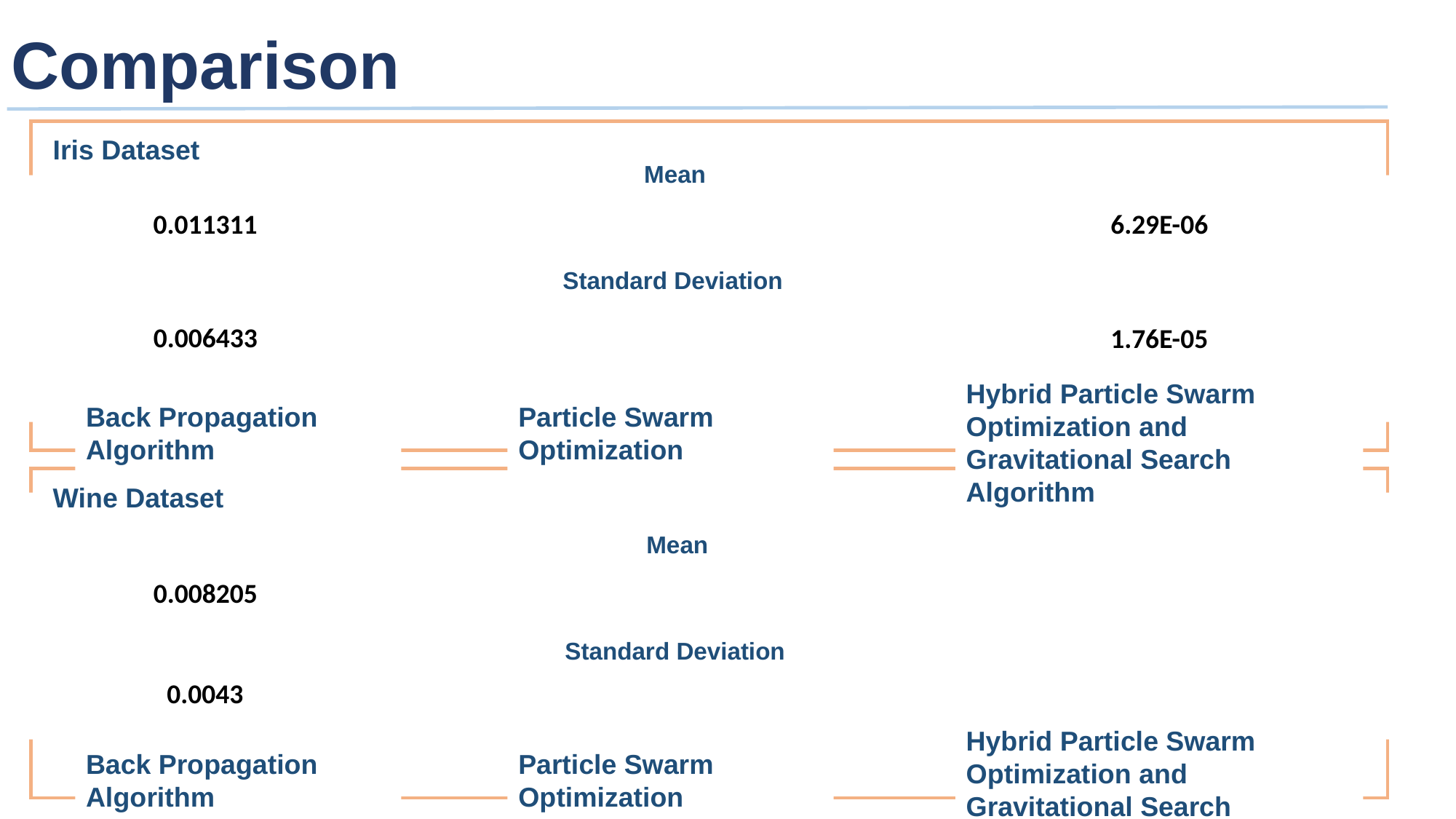

# Comparison

Iris Dataset
Mean

0.011311
6.29E-06
Standard Deviation
0.006433
1.76E-05
Hybrid Particle Swarm Optimization and Gravitational Search Algorithm
Back Propagation Algorithm
Particle Swarm Optimization

Wine Dataset

Mean
0.008205
Standard Deviation
0.0043
Hybrid Particle Swarm Optimization and Gravitational Search Algorithm
Back Propagation Algorithm
Particle Swarm Optimization